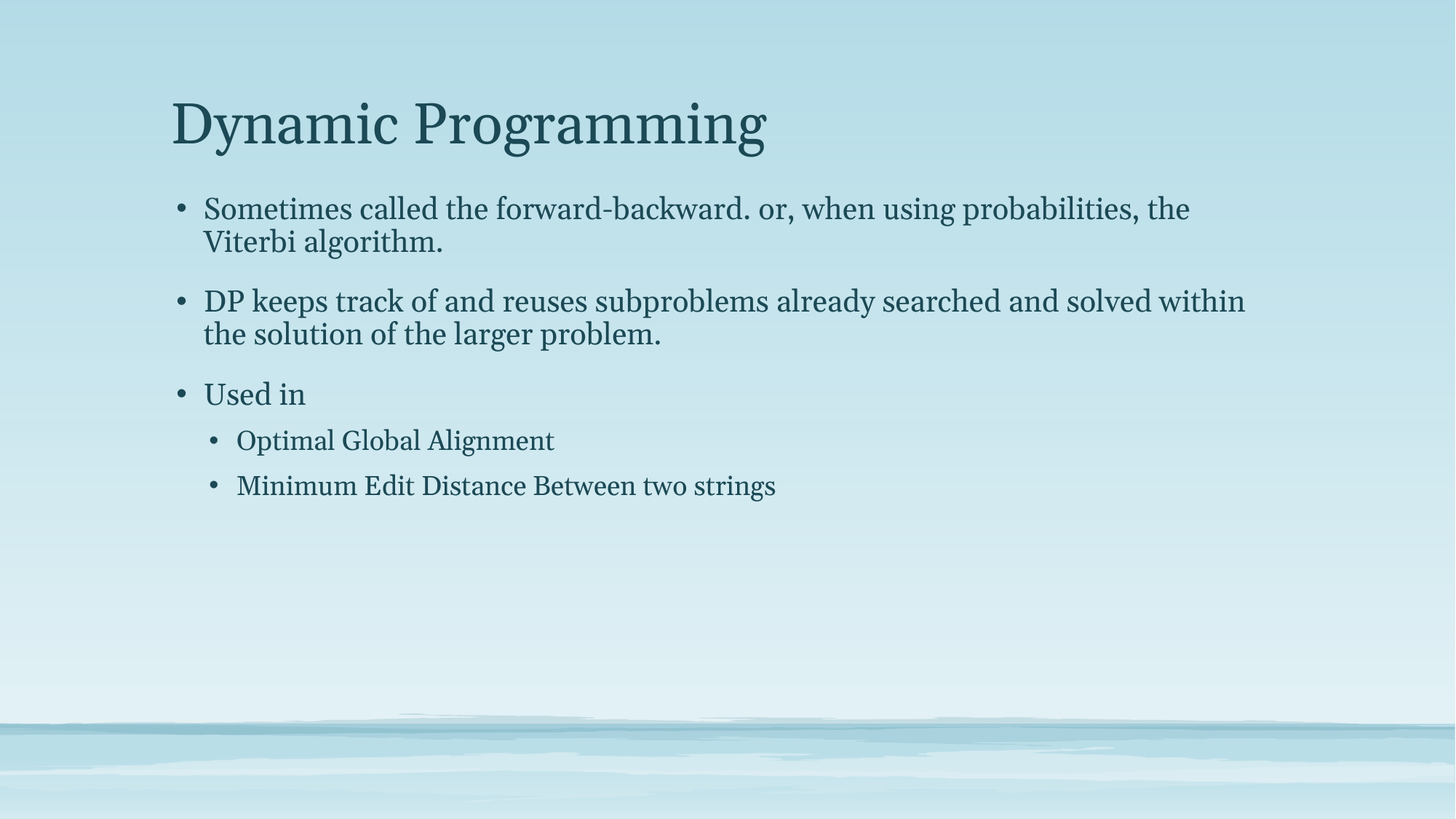

# Dynamic Programming
Sometimes called the forward-backward. or, when using probabilities, the Viterbi algorithm.
DP keeps track of and reuses subproblems already searched and solved within the solution of the larger problem.
Used in
Optimal Global Alignment
Minimum Edit Distance Between two strings